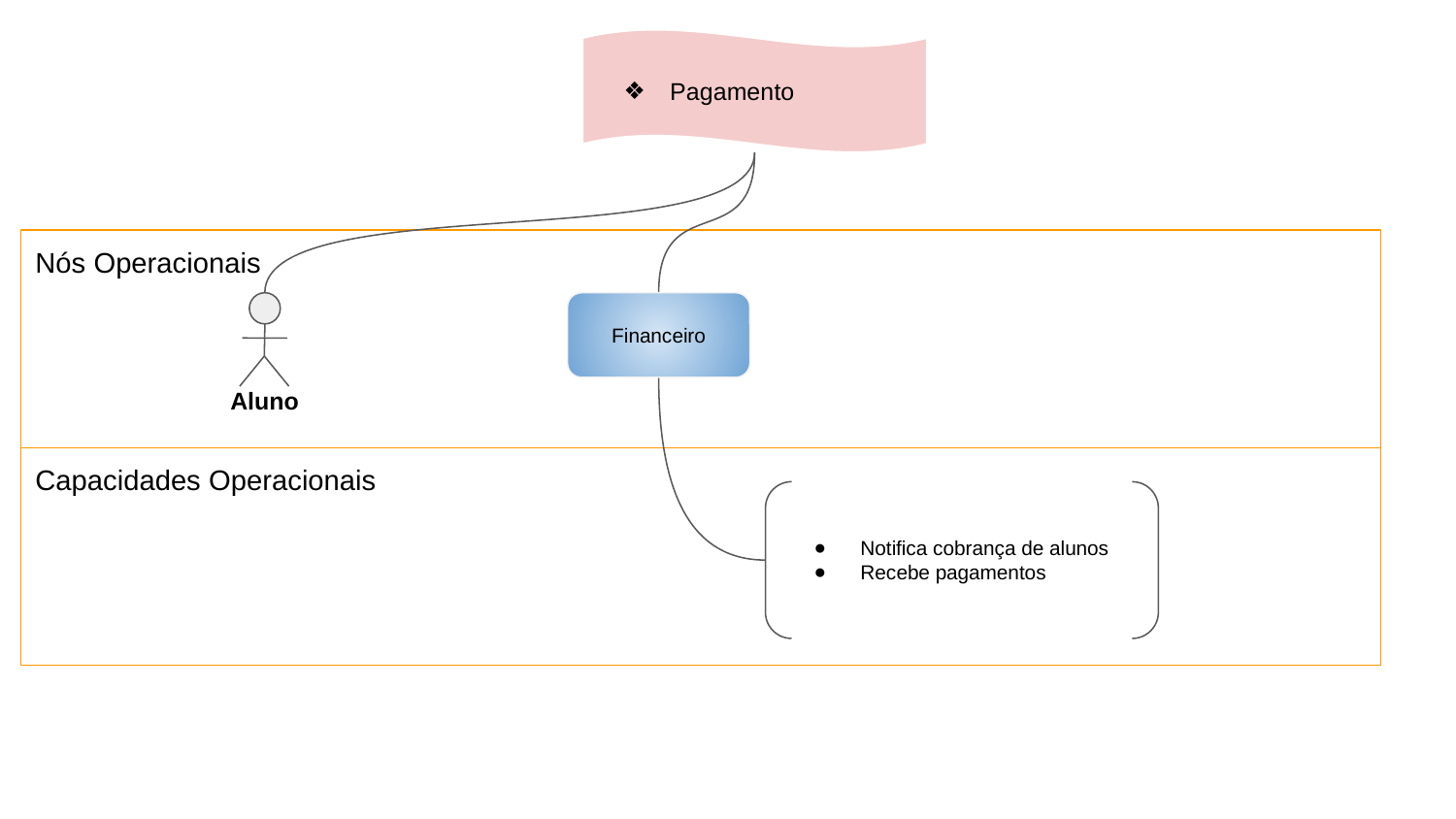

Pagamento
Nós Operacionais

Aluno
Financeiro
Capacidades Operacionais
Notifica cobrança de alunos
Recebe pagamentos